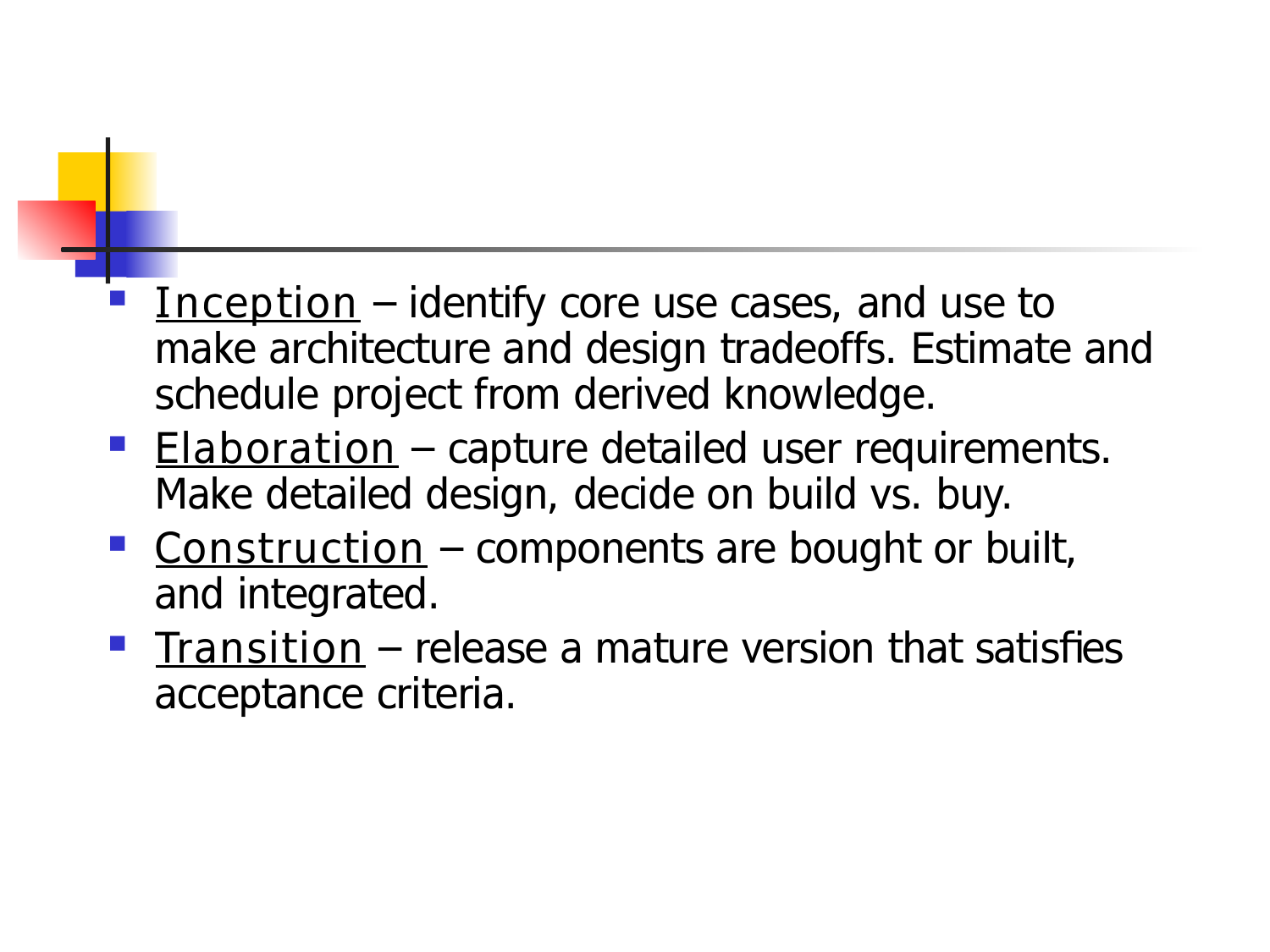

Inception – identify core use cases, and use to make architecture and design tradeoffs. Estimate and schedule project from derived knowledge.
Elaboration – capture detailed user requirements. Make detailed design, decide on build vs. buy.
Construction – components are bought or built, and integrated.
Transition – release a mature version that satisfies acceptance criteria.